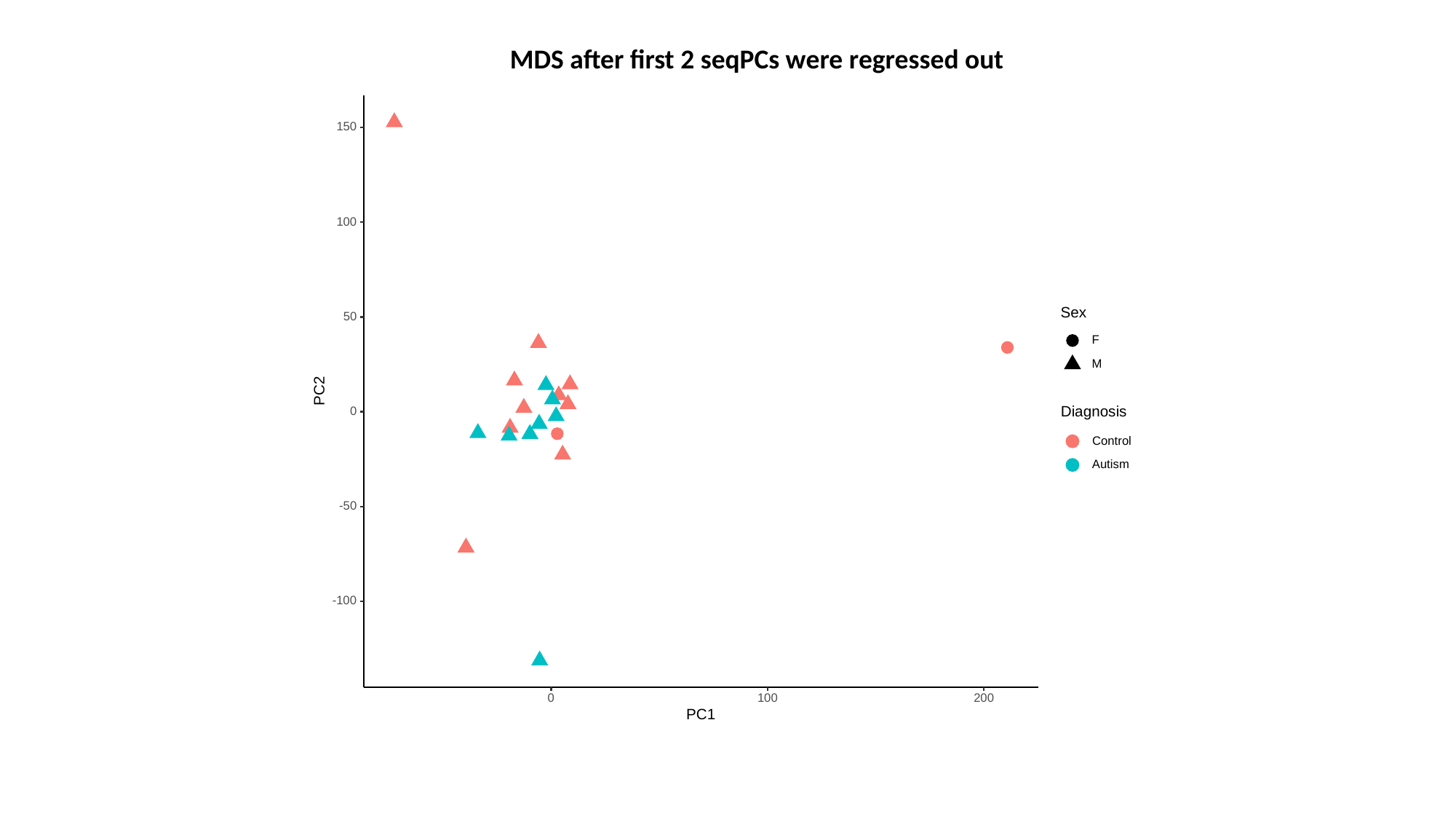

MDS after first 2 seqPCs were regressed out

150

100

Sex
50

F

M

PC2

Diagnosis

0

Control

Autism
-50

-100

0
100
200
PC1